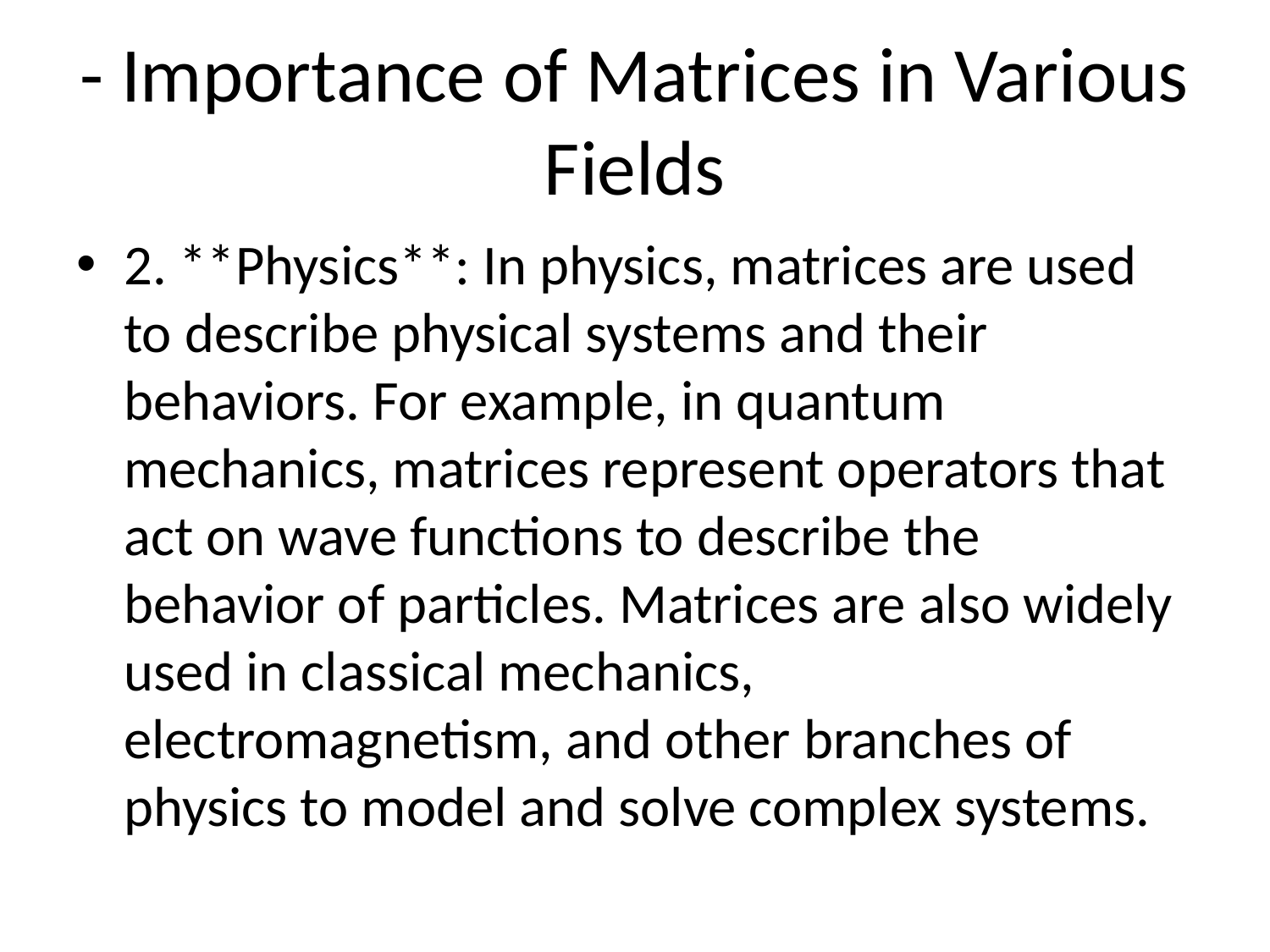

# - Importance of Matrices in Various Fields
2. **Physics**: In physics, matrices are used to describe physical systems and their behaviors. For example, in quantum mechanics, matrices represent operators that act on wave functions to describe the behavior of particles. Matrices are also widely used in classical mechanics, electromagnetism, and other branches of physics to model and solve complex systems.